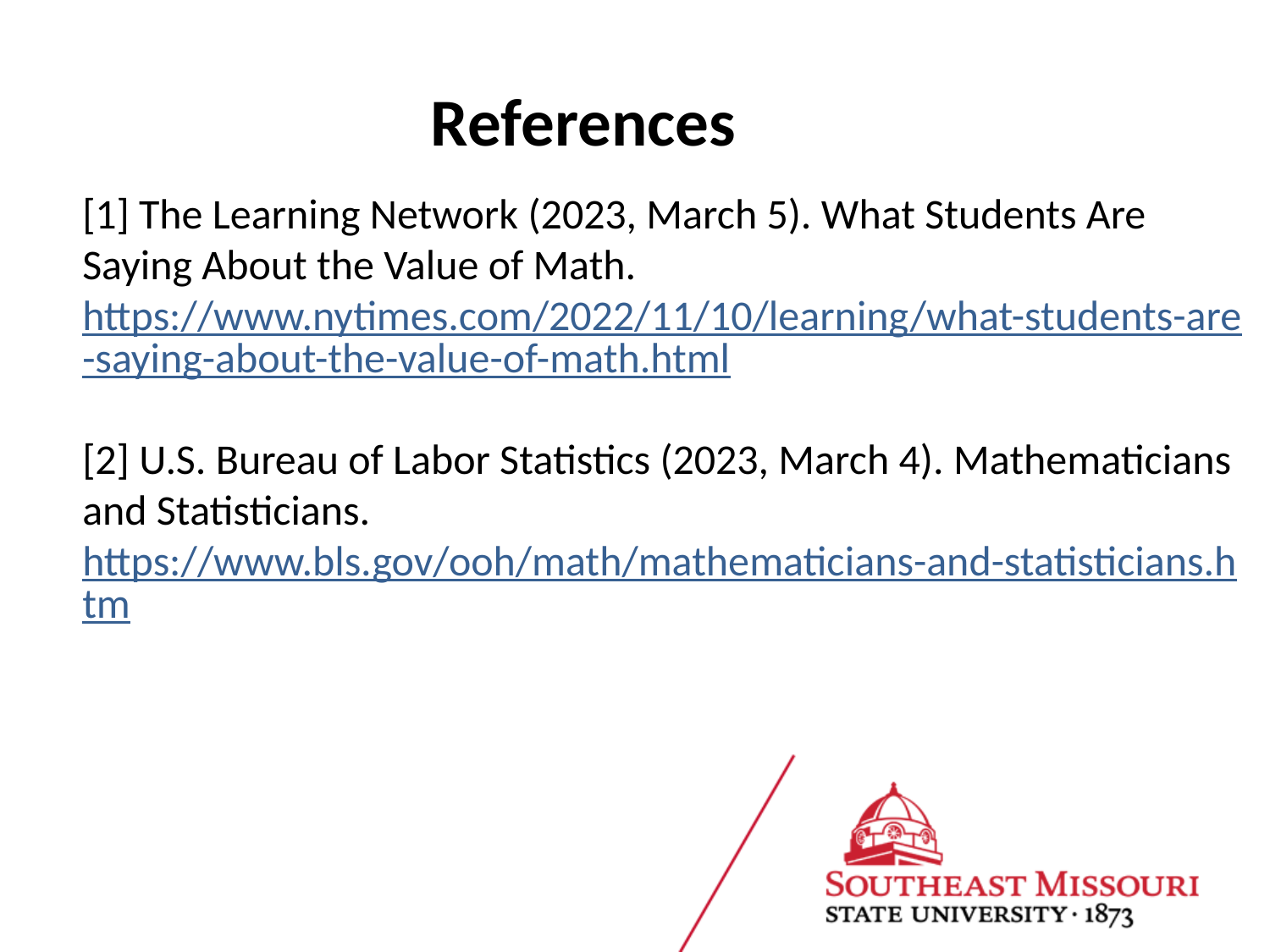

References

[1] The Learning Network (2023, March 5). What Students Are Saying About the Value of Math.  https://www.nytimes.com/2022/11/10/learning/what-students-are-saying-about-the-value-of-math.html

[2] U.S. Bureau of Labor Statistics (2023, March 4). Mathematicians and Statisticians. https://www.bls.gov/ooh/math/mathematicians-and-statisticians.htm